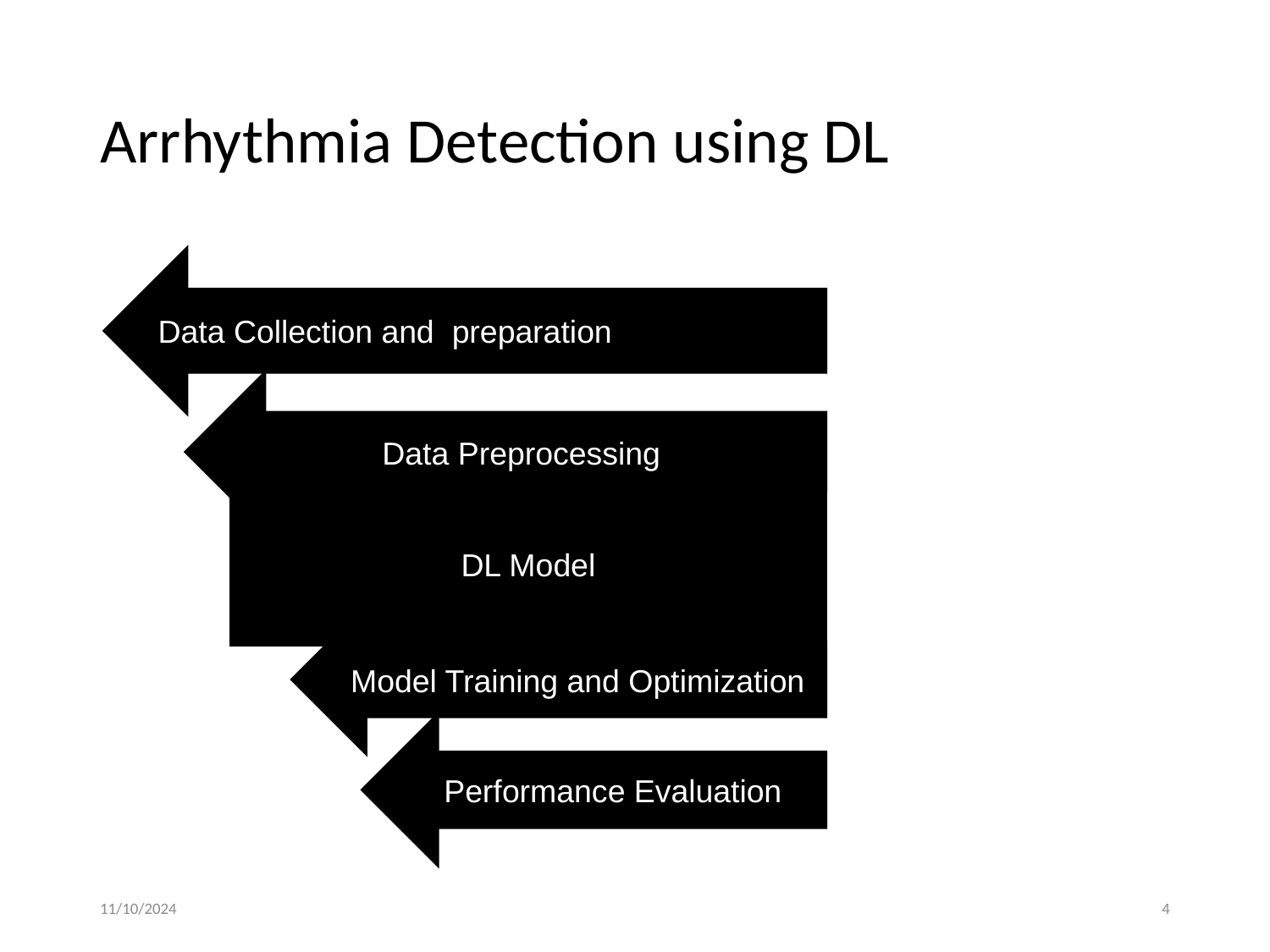

# Arrhythmia Detection using DL
Data Collection and  preparation
Data Preprocessing
DL Model
Model Training and Optimization
Performance Evaluation
11/10/2024
4